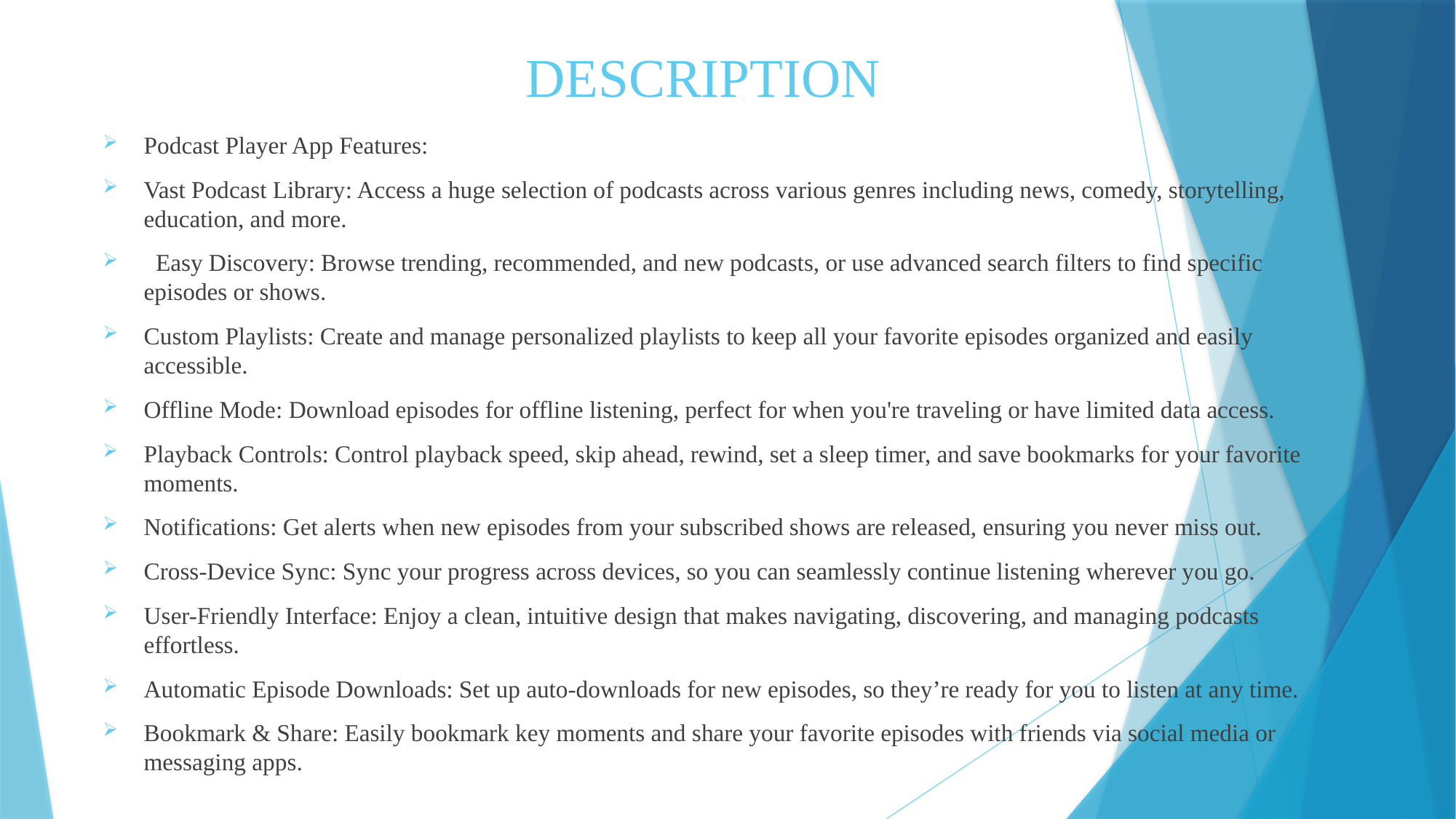

# DESCRIPTION

Podcast Player App Features:
Vast Podcast Library: Access a huge selection of podcasts across various genres including news, comedy, storytelling, education, and more.
  Easy Discovery: Browse trending, recommended, and new podcasts, or use advanced search filters to find specific episodes or shows.
Custom Playlists: Create and manage personalized playlists to keep all your favorite episodes organized and easily accessible.
Offline Mode: Download episodes for offline listening, perfect for when you're traveling or have limited data access.
Playback Controls: Control playback speed, skip ahead, rewind, set a sleep timer, and save bookmarks for your favorite moments.
Notifications: Get alerts when new episodes from your subscribed shows are released, ensuring you never miss out.
Cross-Device Sync: Sync your progress across devices, so you can seamlessly continue listening wherever you go.
User-Friendly Interface: Enjoy a clean, intuitive design that makes navigating, discovering, and managing podcasts effortless.
Automatic Episode Downloads: Set up auto-downloads for new episodes, so they’re ready for you to listen at any time.
Bookmark & Share: Easily bookmark key moments and share your favorite episodes with friends via social media or messaging apps.